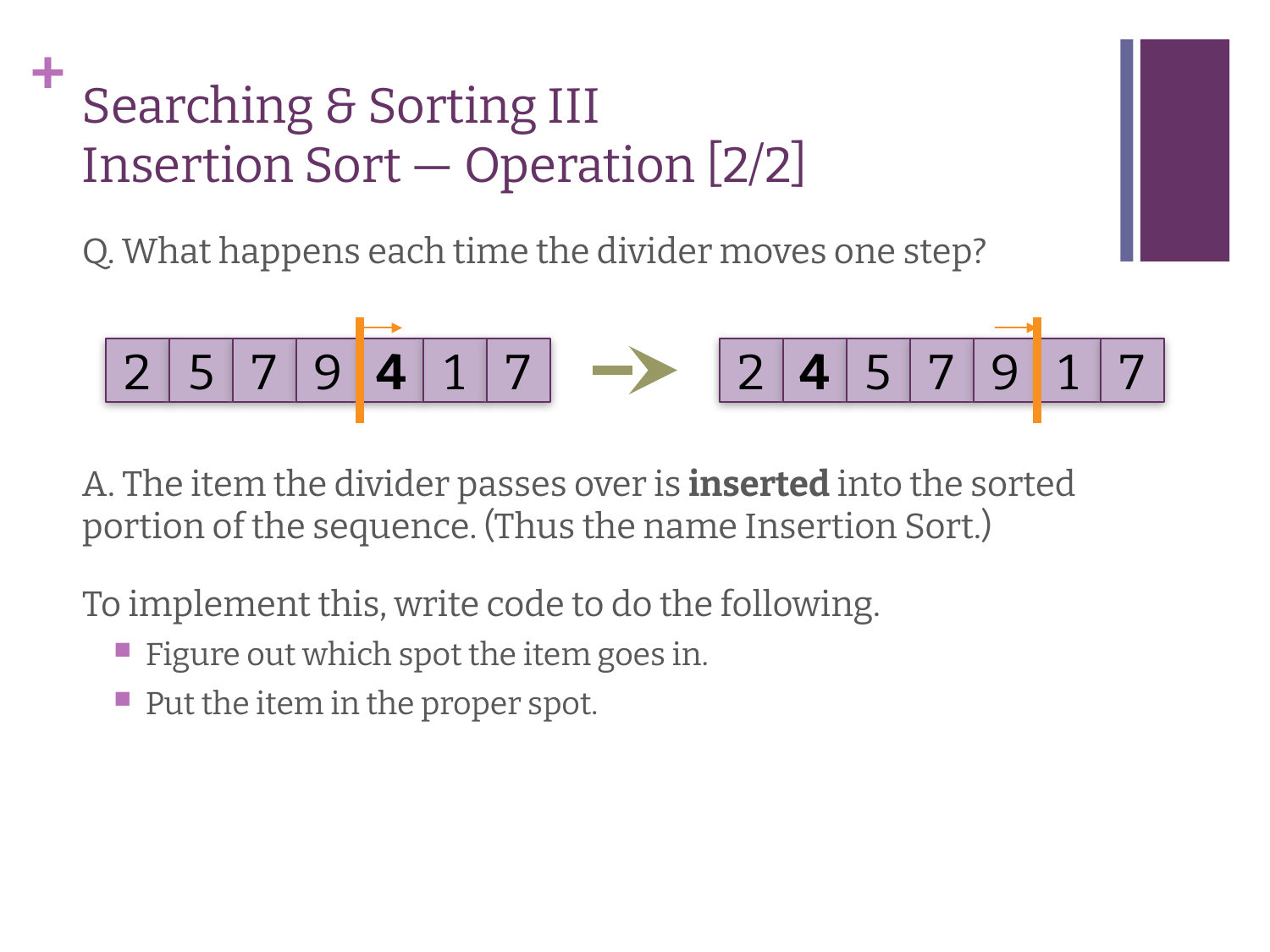

# Searching & Sorting III Insertion Sort — Operation [2/2]
Q. What happens each time the divider moves one step?

A. The item the divider passes over is inserted into the sorted portion of the sequence. (Thus the name Insertion Sort.)
To implement this, write code to do the following.
Figure out which spot the item goes in.
Put the item in the proper spot.
2
5
7
9
4
1
7
2
4
5
7
9
1
7